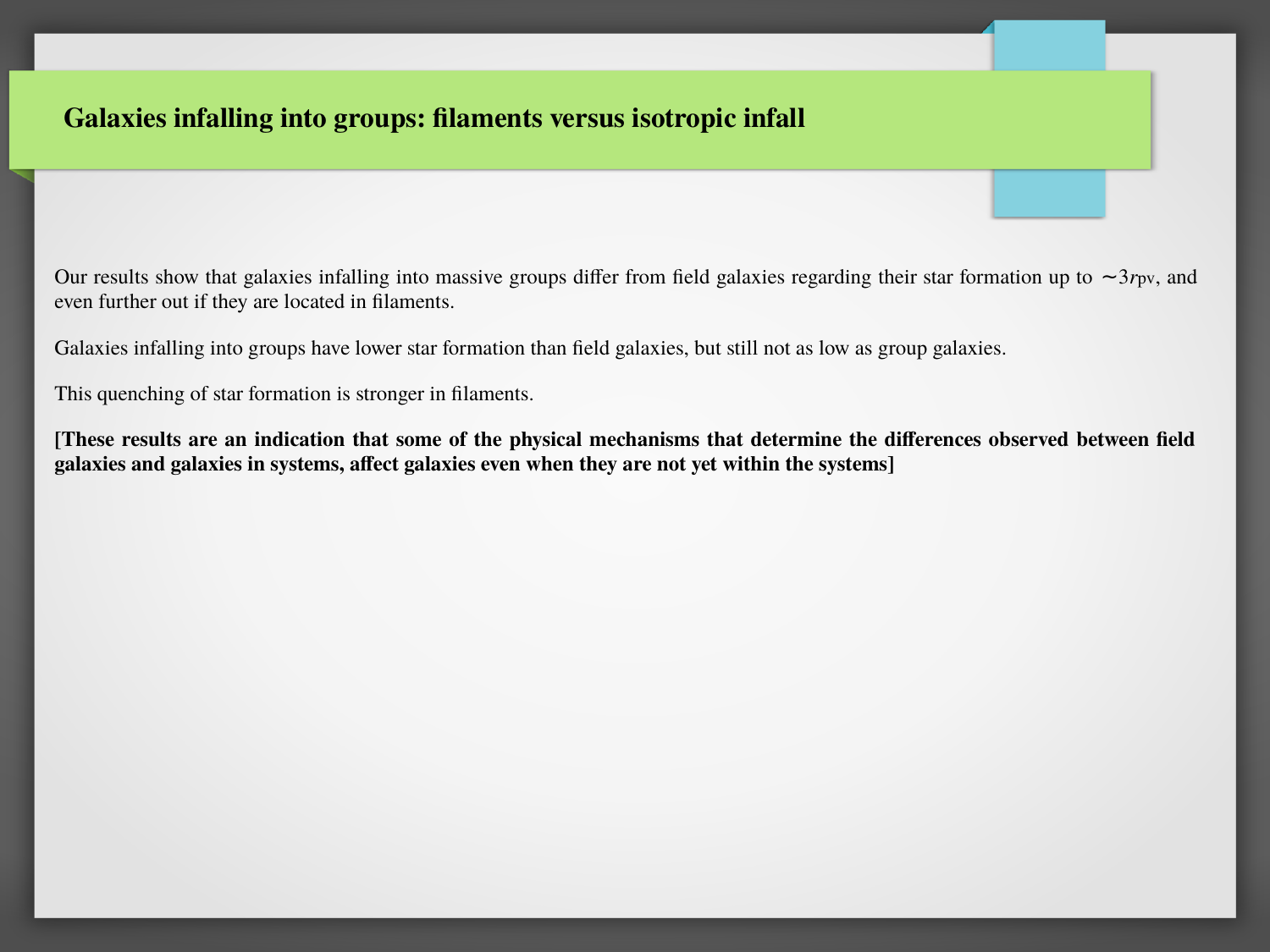

# Galaxies infalling into groups: filaments versus isotropic infall
Our results show that galaxies infalling into massive groups differ from field galaxies regarding their star formation up to ∼3rpv, and even further out if they are located in filaments.
Galaxies infalling into groups have lower star formation than field galaxies, but still not as low as group galaxies.
This quenching of star formation is stronger in filaments.
[These results are an indication that some of the physical mechanisms that determine the differences observed between field galaxies and galaxies in systems, affect galaxies even when they are not yet within the systems]